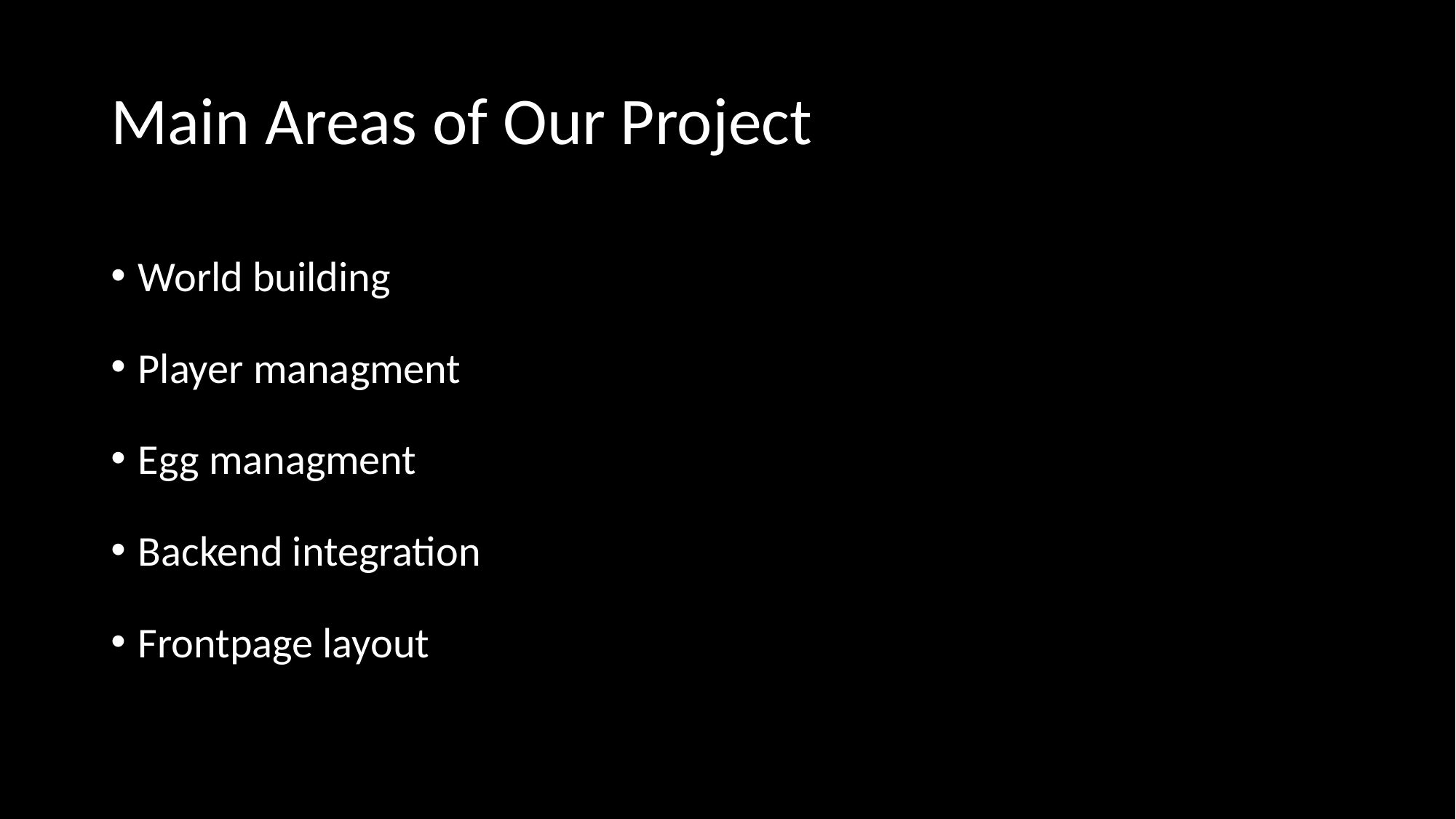

# Main Areas of Our Project
World building
Player managment
Egg managment
Backend integration
Frontpage layout